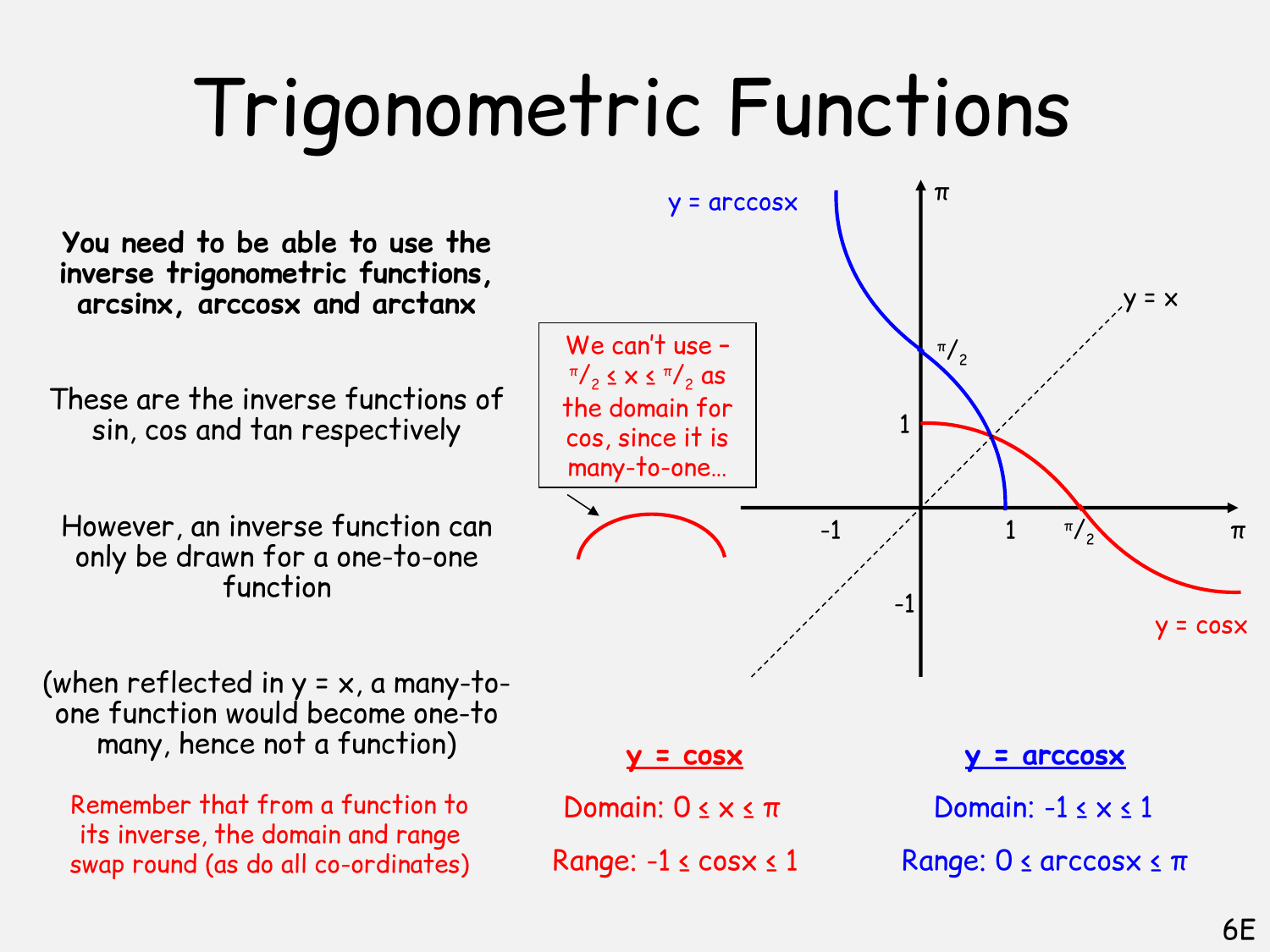

# Trigonometric Functions

π
y = arccosx

You need to be able to use the inverse trigonometric functions, arcsinx, arccosx and arctanx

These are the inverse functions of sin, cos and tan respectively

However, an inverse function can only be drawn for a one-to-one function

(when reflected in y = x, a many-to-one function would become one-to many, hence not a function)

y = x

We can’t use –π/2 ≤ x ≤ π/2 as the domain for cos, since it is many-to-one…
π/2
1

-1
1
π/2
π

-1
y = cosx
y = cosx
y = arccosx
Remember that from a function to its inverse, the domain and range swap round (as do all co-ordinates)
Domain: 0 ≤ x ≤ π
Domain: -1 ≤ x ≤ 1
Range: -1 ≤ cosx ≤ 1
Range: 0 ≤ arccosx ≤ π
6E